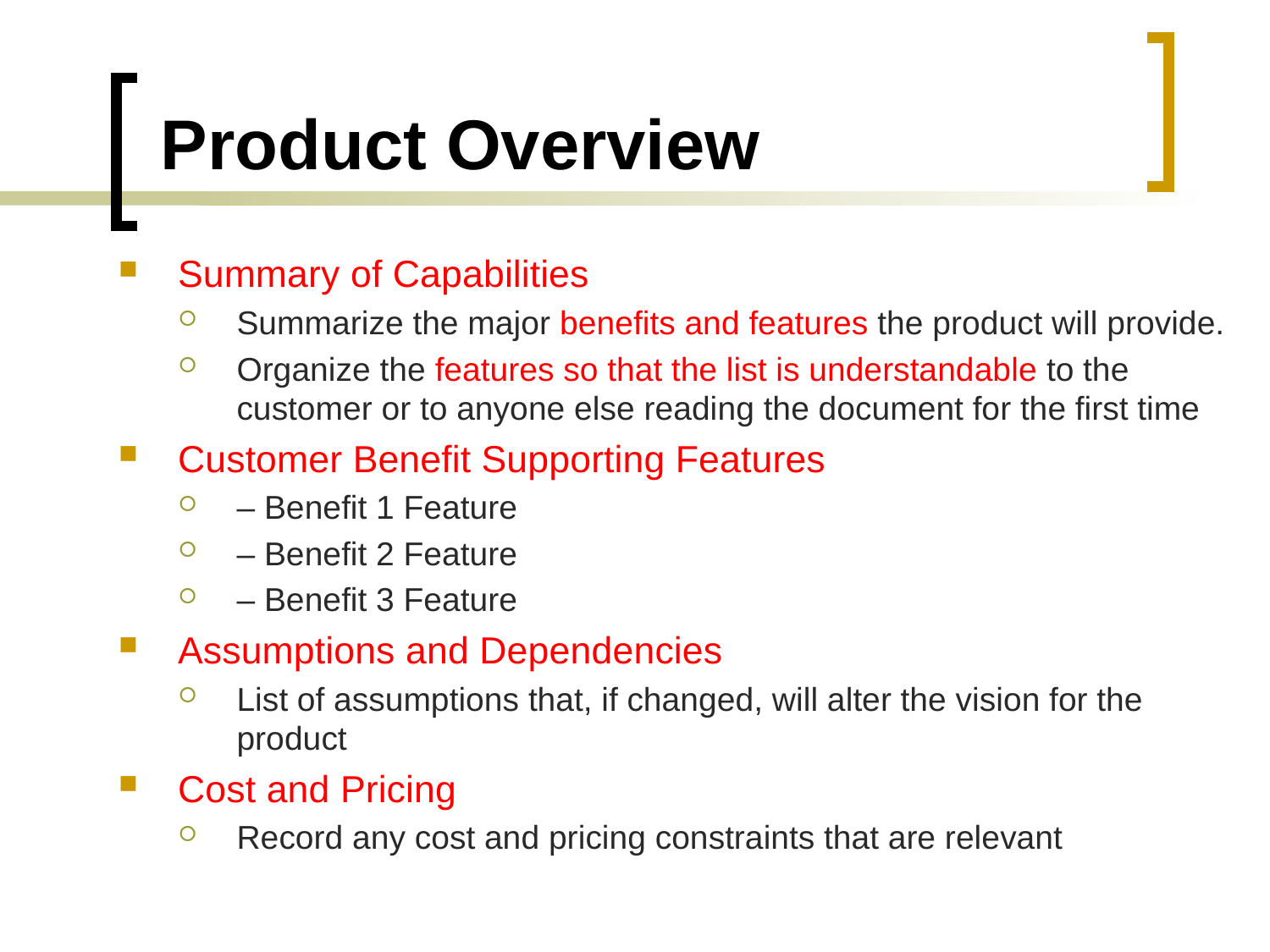

# Product Overview
Summary of Capabilities
Summarize the major benefits and features the product will provide.
Organize the features so that the list is understandable to the customer or to anyone else reading the document for the first time
Customer Benefit Supporting Features
– Benefit 1 Feature
– Benefit 2 Feature
– Benefit 3 Feature
Assumptions and Dependencies
List of assumptions that, if changed, will alter the vision for the product
Cost and Pricing
Record any cost and pricing constraints that are relevant